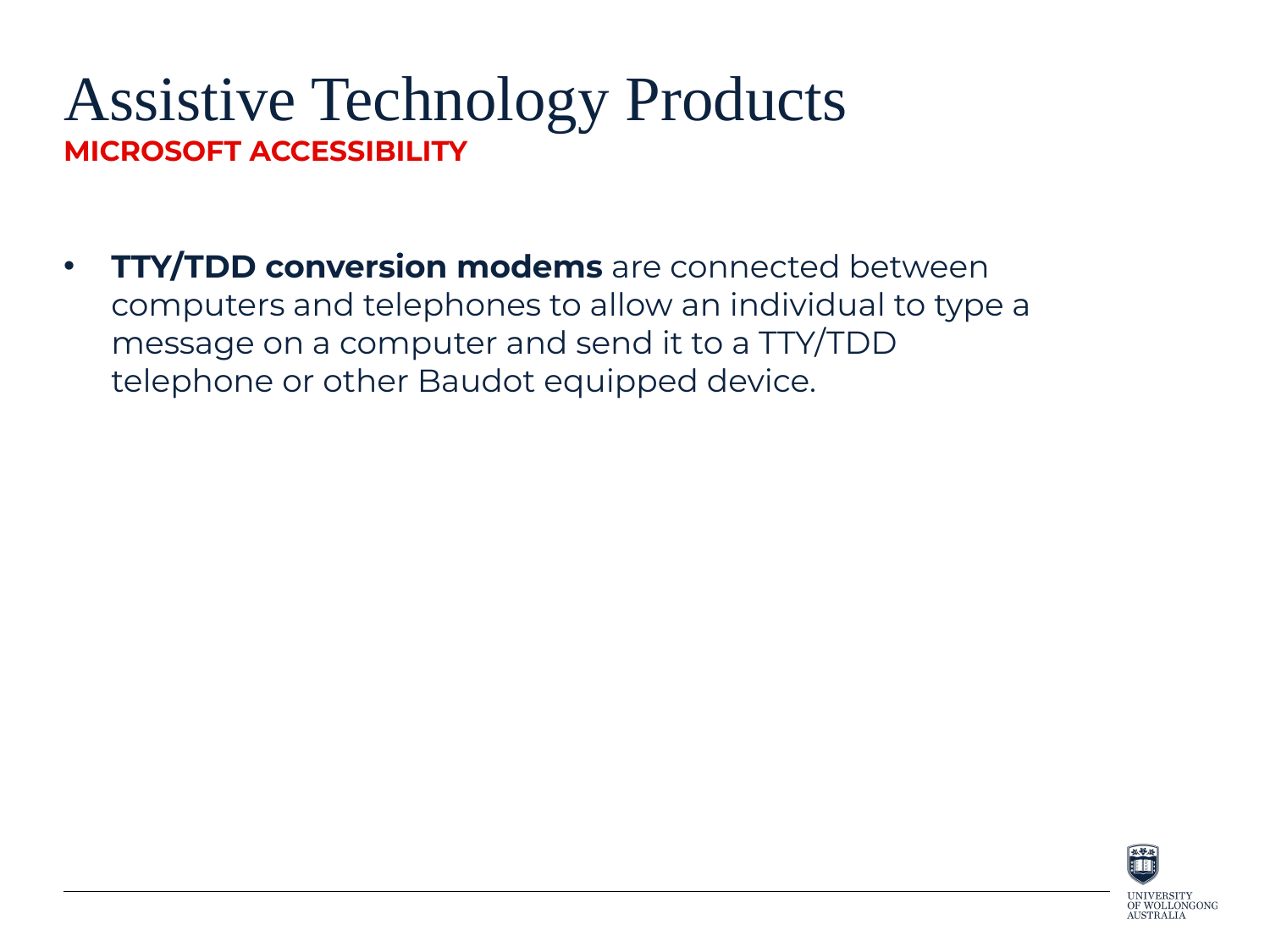

# Assistive Technology Products MICROSOFT ACCESSIBILITY
TTY/TDD conversion modems are connected between computers and telephones to allow an individual to type a message on a computer and send it to a TTY/TDD telephone or other Baudot equipped device.